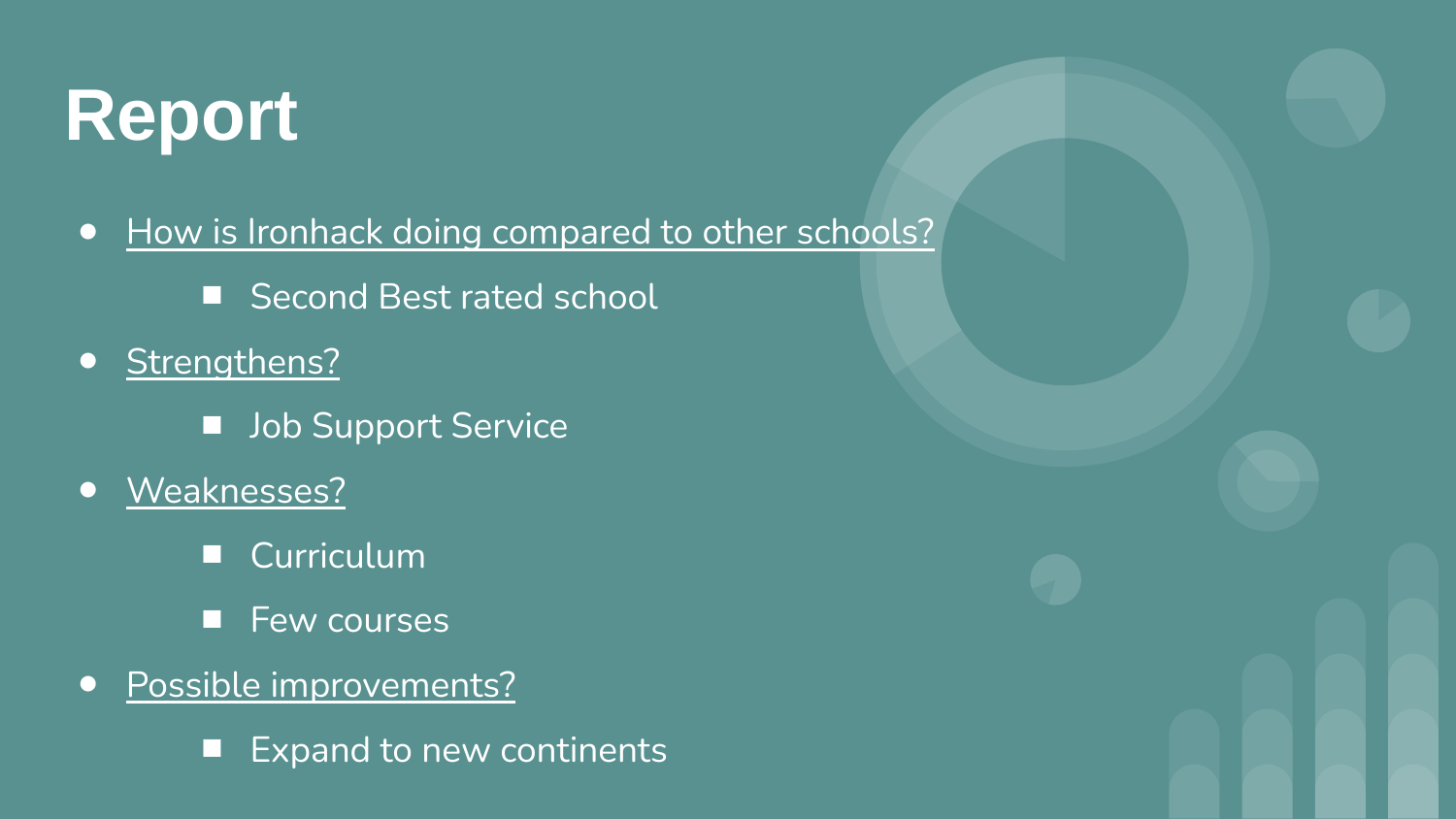

# Report
How is Ironhack doing compared to other schools?
Second Best rated school
Strengthens?
Job Support Service
Weaknesses?
Curriculum
Few courses
Possible improvements?
Expand to new continents